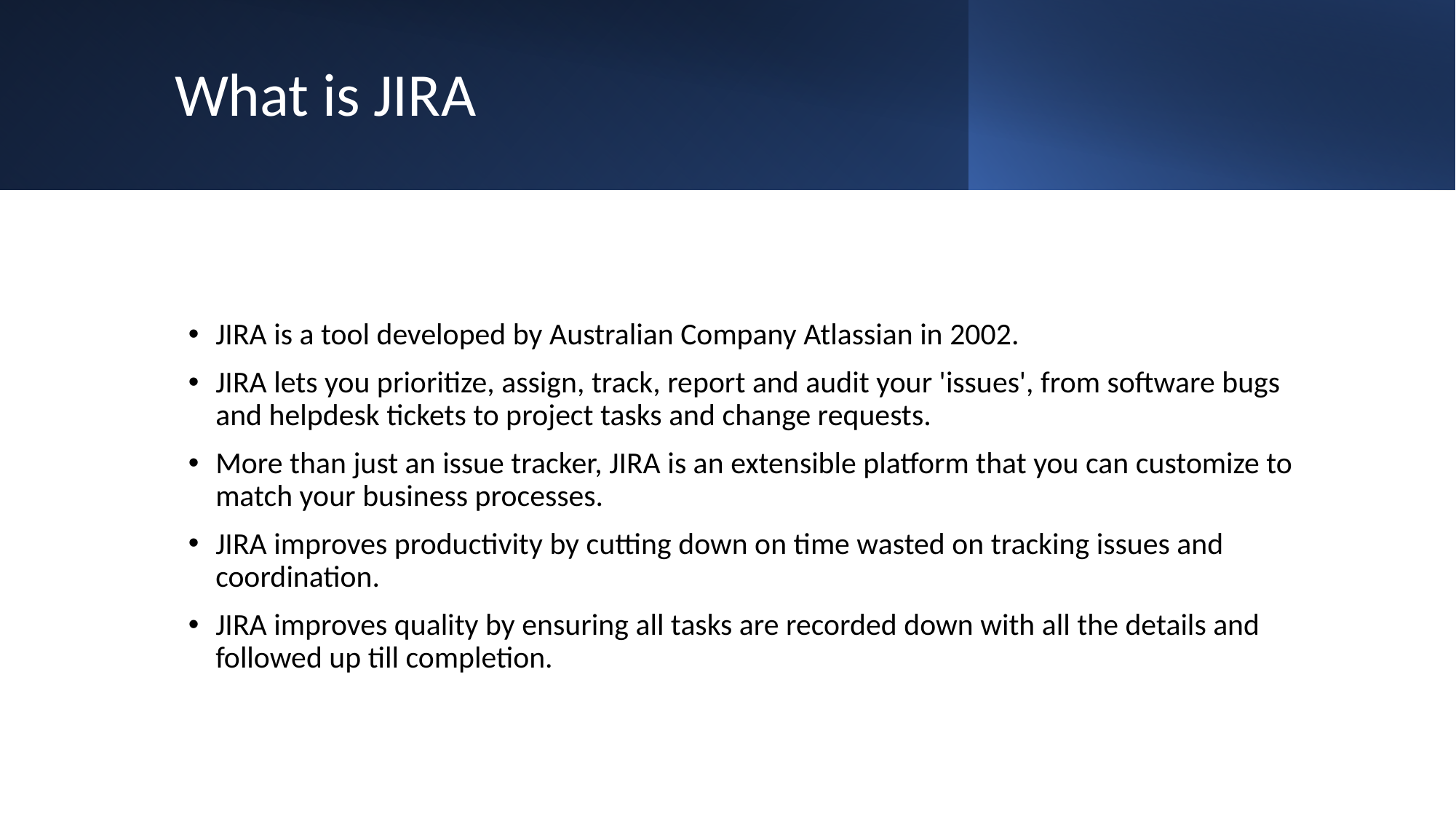

# What is JIRA
JIRA is a tool developed by Australian Company Atlassian in 2002.
JIRA lets you prioritize, assign, track, report and audit your 'issues', from software bugs and helpdesk tickets to project tasks and change requests.
More than just an issue tracker, JIRA is an extensible platform that you can customize to match your business processes.
JIRA improves productivity by cutting down on time wasted on tracking issues and coordination.
JIRA improves quality by ensuring all tasks are recorded down with all the details and followed up till completion.